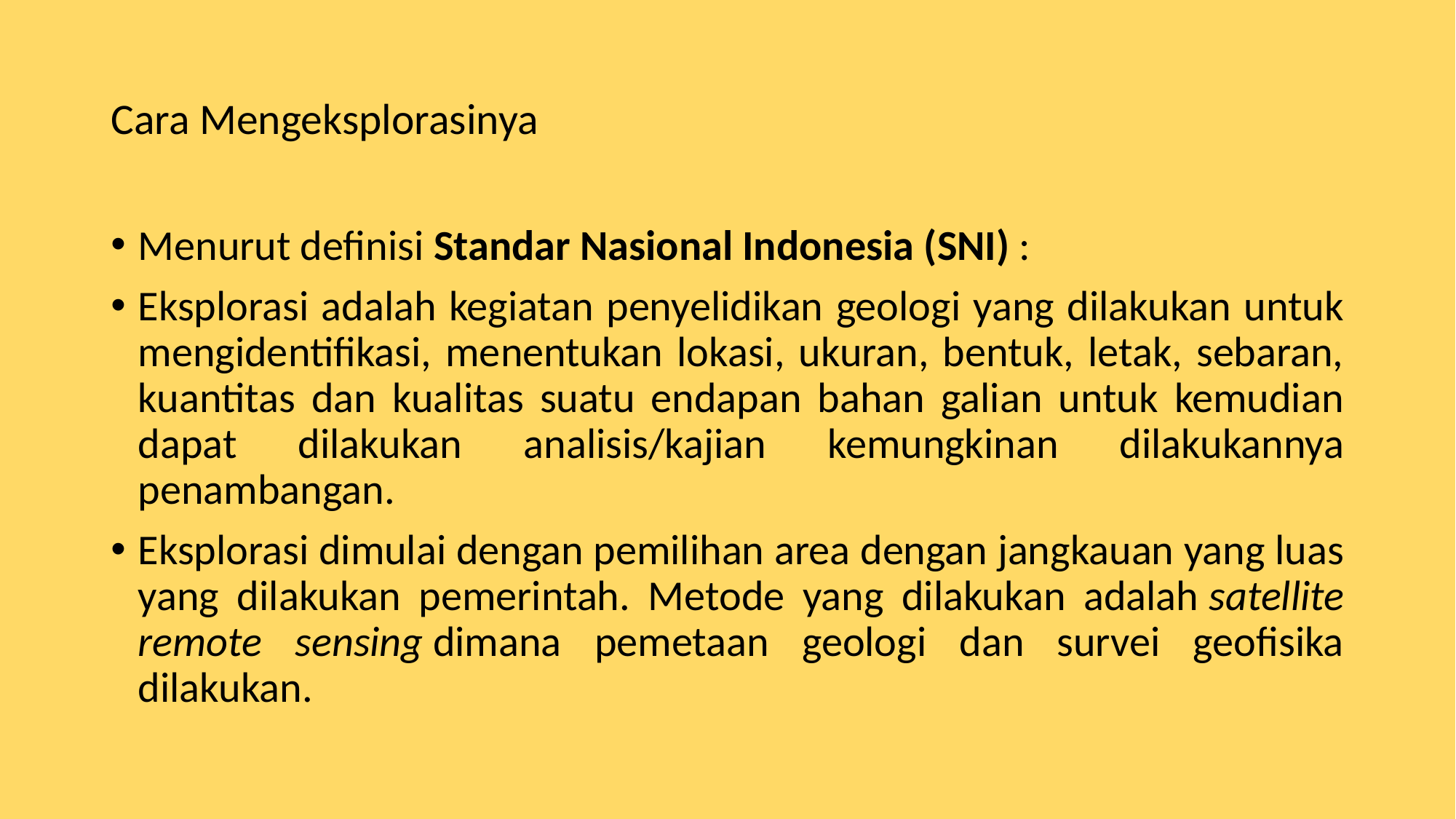

# Cara Mengeksplorasinya
Menurut definisi Standar Nasional Indonesia (SNI) :
Eksplorasi adalah kegiatan penyelidikan geologi yang dilakukan untuk mengidentifikasi, menentukan lokasi, ukuran, bentuk, letak, sebaran, kuantitas dan kualitas suatu endapan bahan galian untuk kemudian dapat dilakukan analisis/kajian kemungkinan dilakukannya penambangan.
Eksplorasi dimulai dengan pemilihan area dengan jangkauan yang luas yang dilakukan pemerintah. Metode yang dilakukan adalah satellite remote sensing dimana pemetaan geologi dan survei geofisika dilakukan.